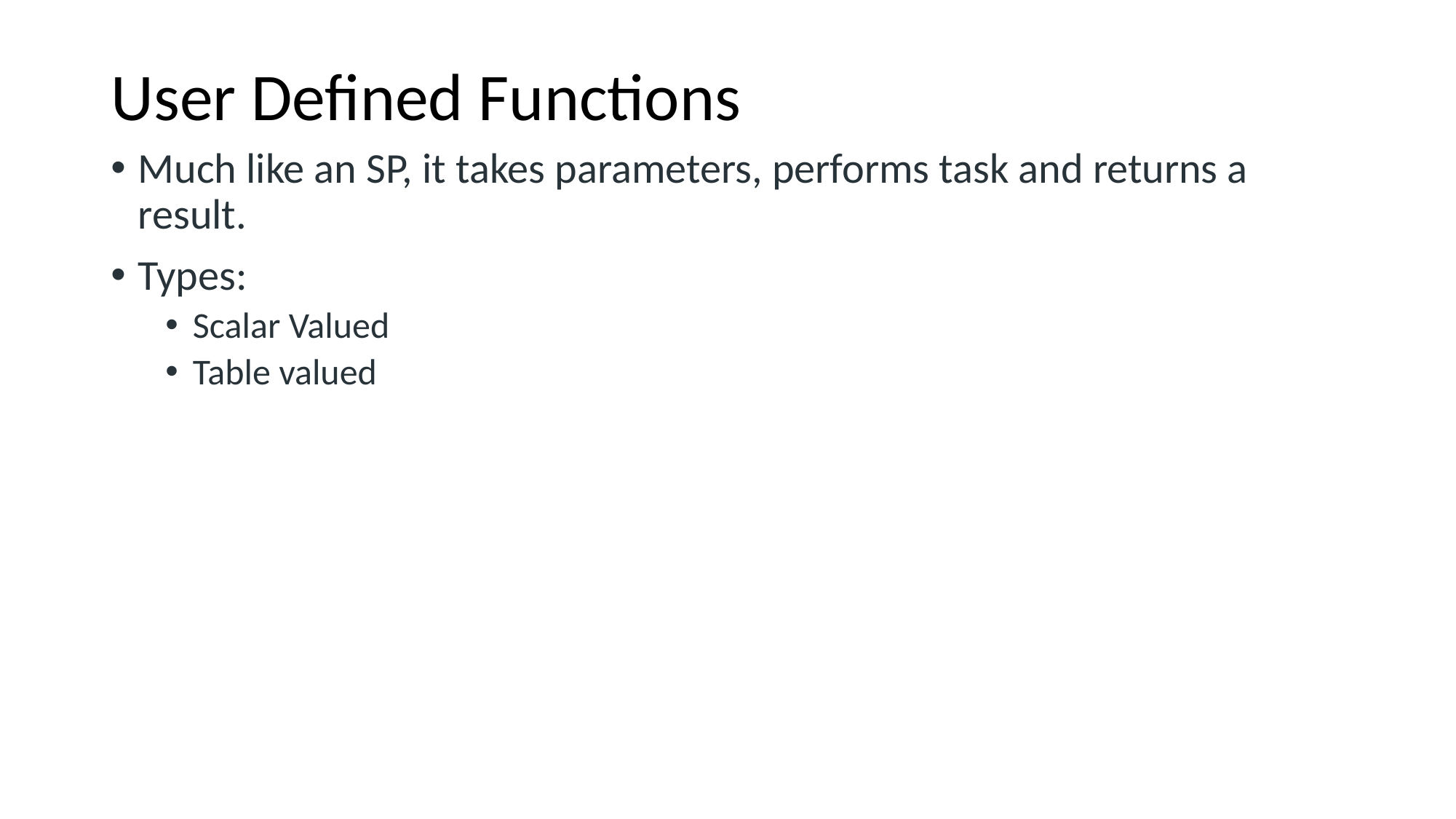

# User Defined Functions
Much like an SP, it takes parameters, performs task and returns a result.
Types:
Scalar Valued
Table valued